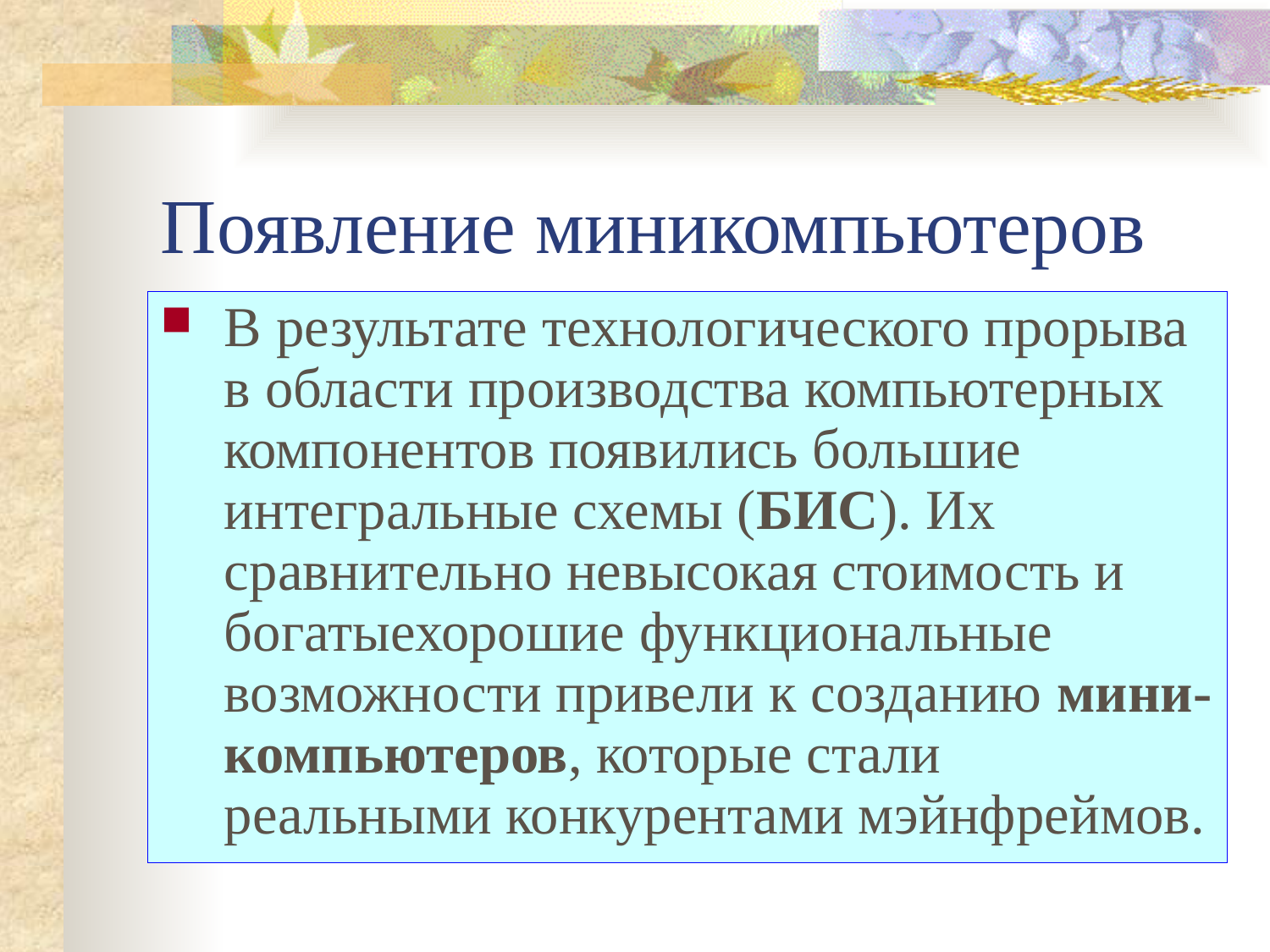

# Появление миникомпьютеров
В результате технологического прорыва в области производства компьютерных компонентов появились большие интегральные схемы (БИС). Их сравнительно невысокая стоимость и богатыехорошие функциональные возможности привели к созданию мини-компьютеров, которые стали реальными конкурентами мэйнфреймов.